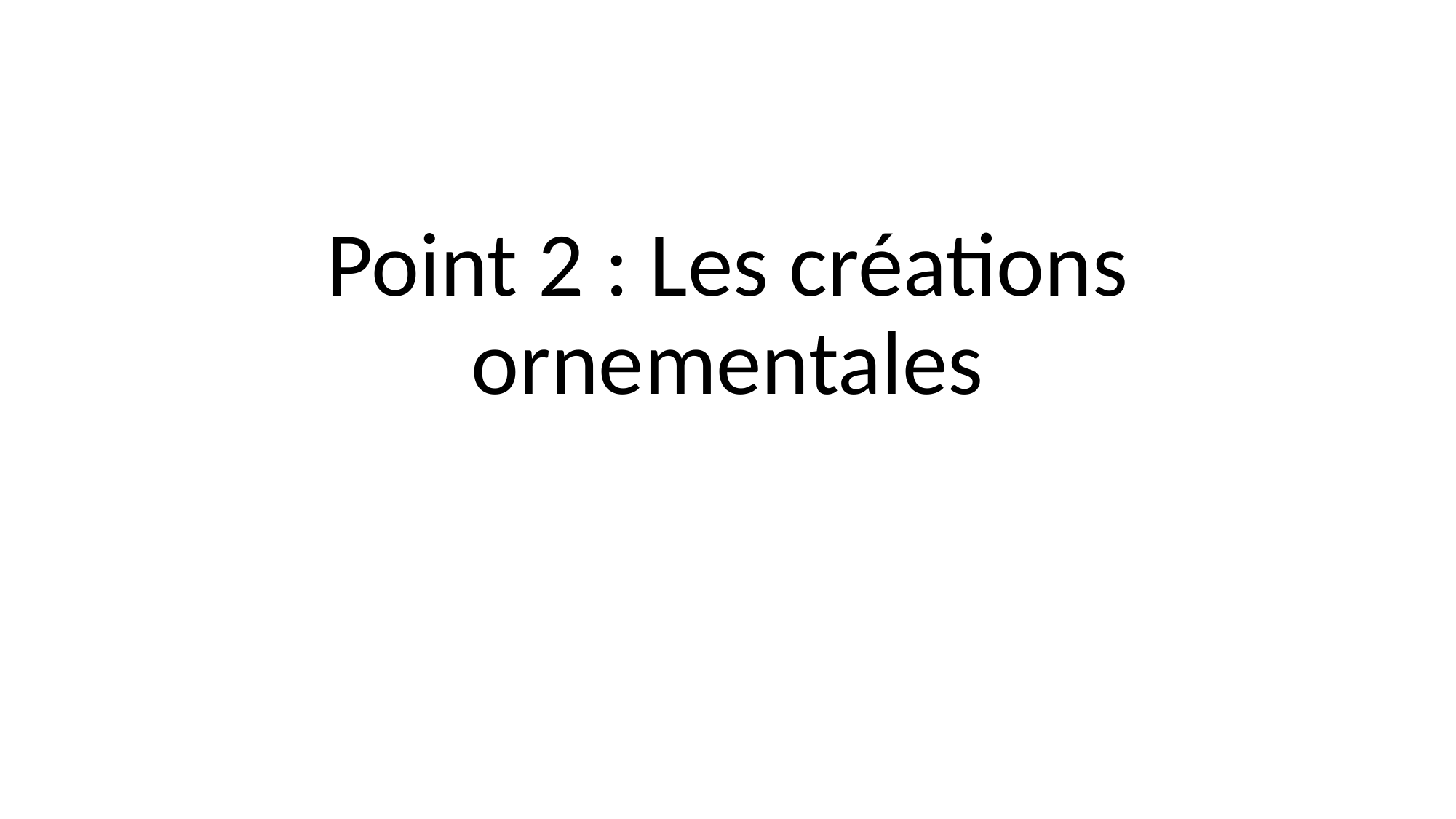

# Point 2 : Les créations ornementales